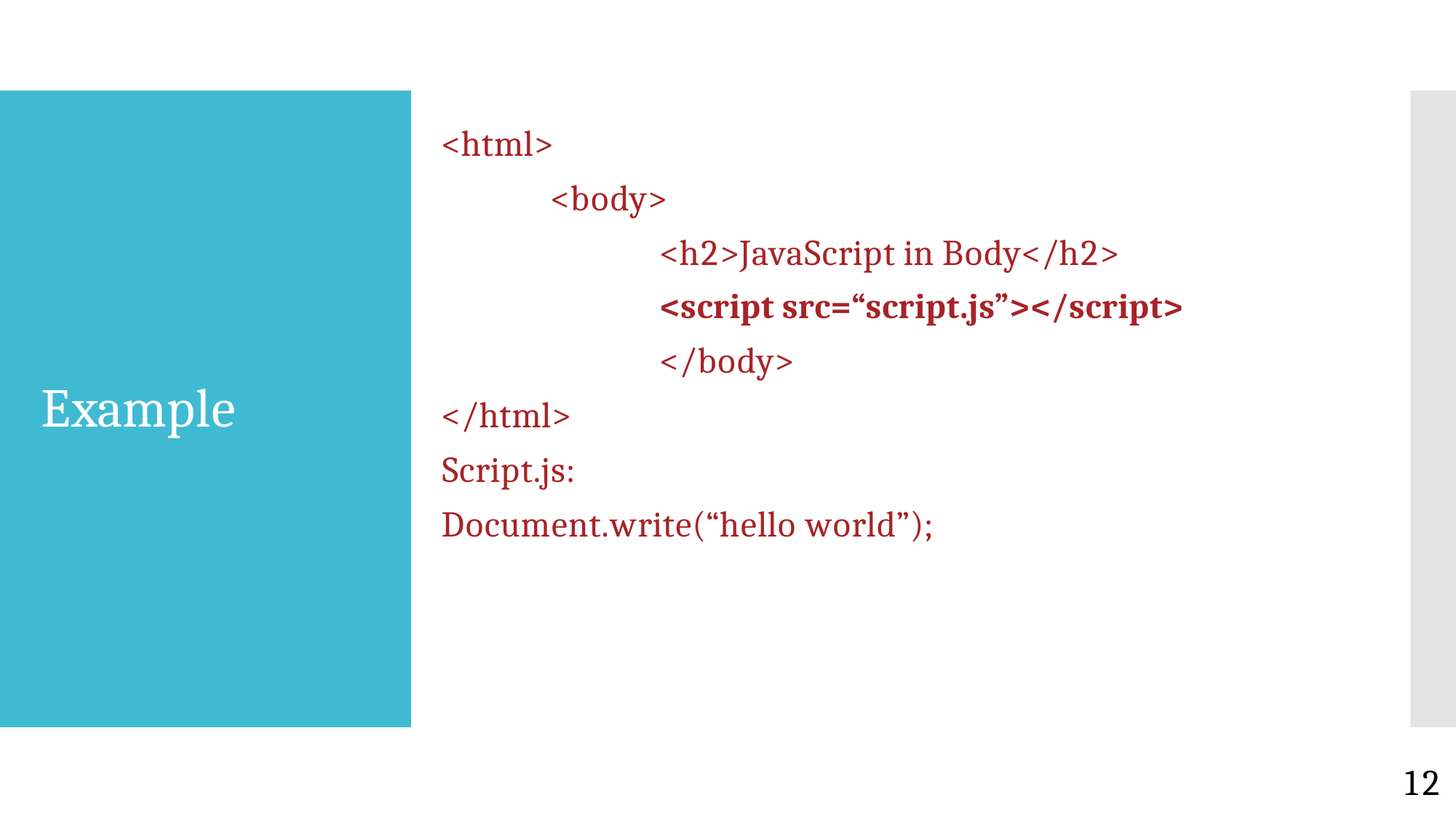

<html>
	<body>
		<h2>JavaScript in Body</h2>
		<script src=“script.js”></script>
		</body>
</html>
Script.js:
Document.write(“hello world”);

# Example
12